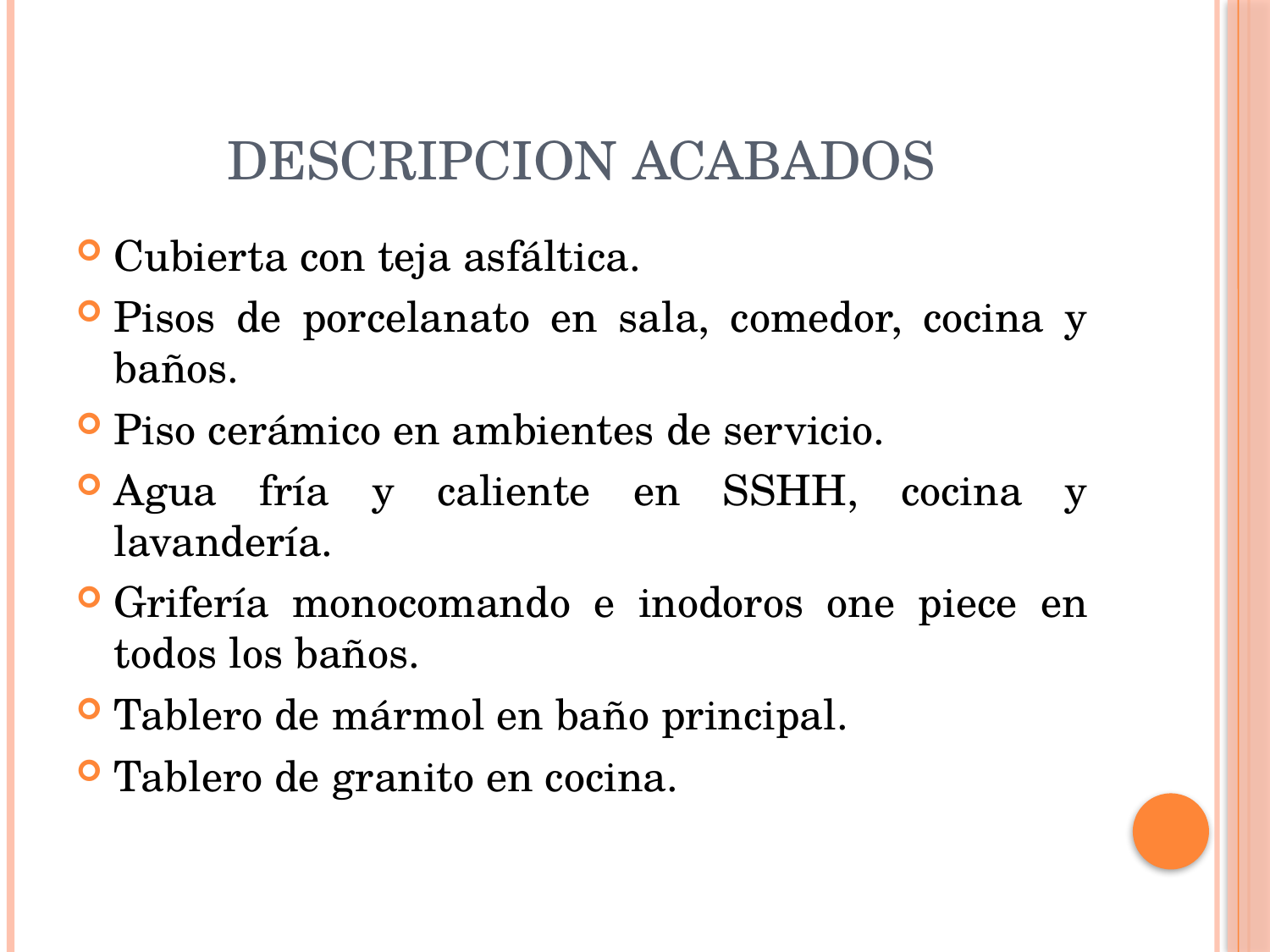

# DESCRIPCION ACABADOS
Cubierta con teja asfáltica.
Pisos de porcelanato en sala, comedor, cocina y baños.
Piso cerámico en ambientes de servicio.
Agua fría y caliente en SSHH, cocina y lavandería.
Grifería monocomando e inodoros one piece en todos los baños.
Tablero de mármol en baño principal.
Tablero de granito en cocina.